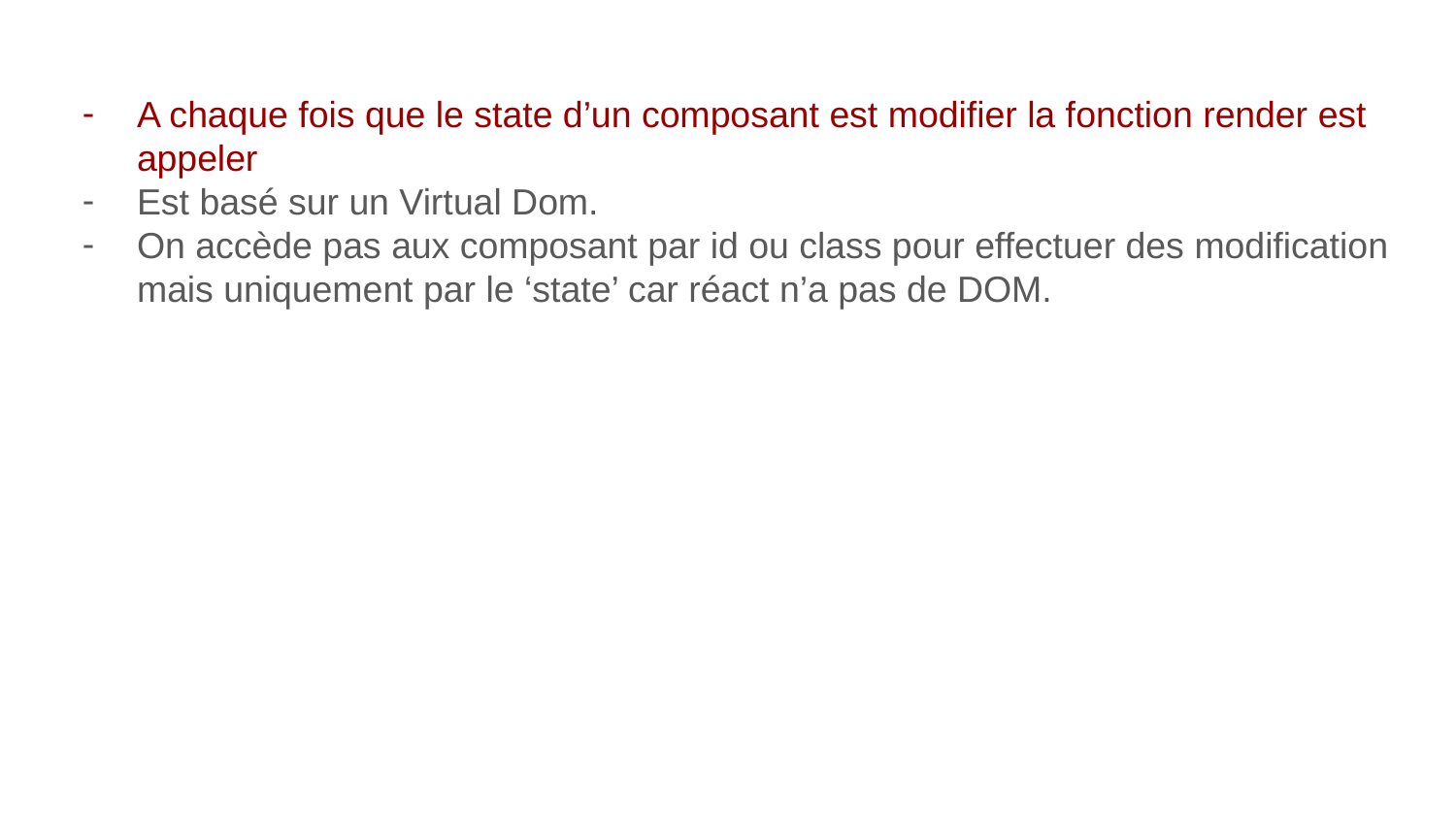

A chaque fois que le state d’un composant est modifier la fonction render est appeler
Est basé sur un Virtual Dom.
On accède pas aux composant par id ou class pour effectuer des modification mais uniquement par le ‘state’ car réact n’a pas de DOM.